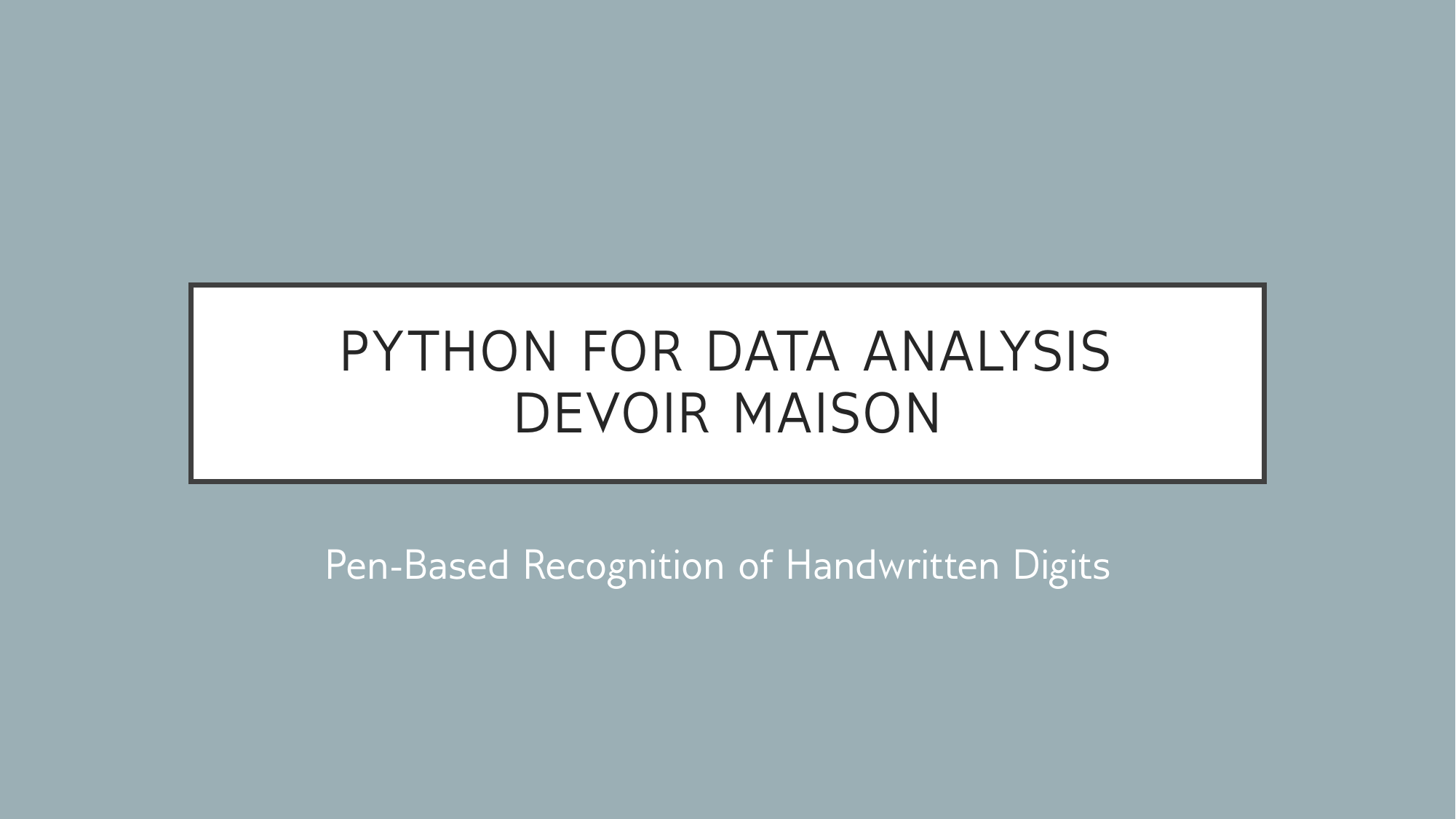

# Python for data analysis Devoir maison
Pen-Based Recognition of Handwritten Digits